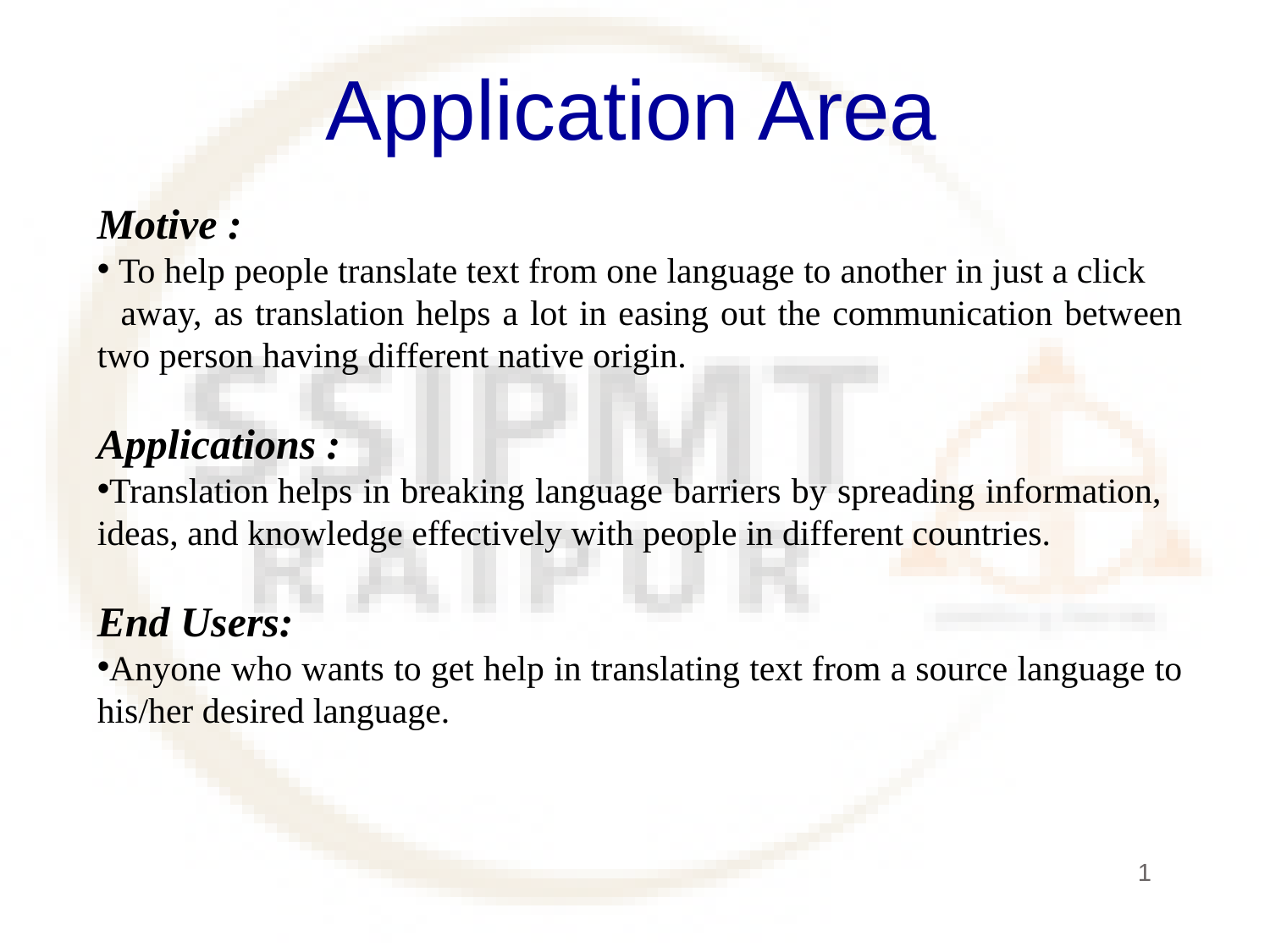

# Application Area
Motive :
 To help people translate text from one language to another in just a click       away, as translation helps a lot in easing out the communication between two person having different native origin.

Applications :
Translation helps in breaking language barriers by spreading information,   ideas, and knowledge effectively with people in different countries.

End Users:
Anyone who wants to get help in translating text from a source language to his/her desired language.

1